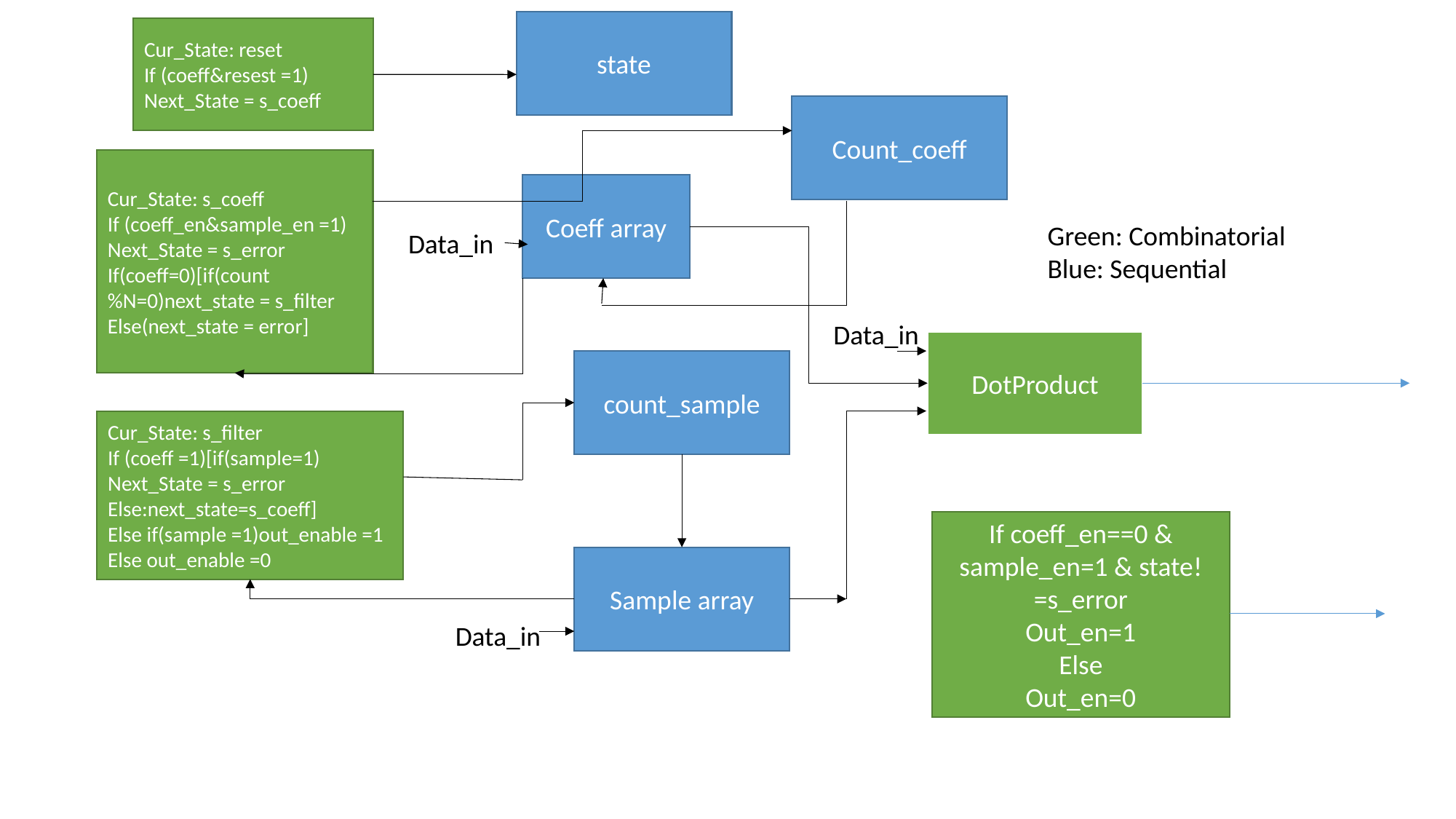

state
Cur_State: reset
If (coeff&resest =1)
Next_State = s_coeff
Count_coeff
Cur_State: s_coeff
If (coeff_en&sample_en =1)
Next_State = s_error
If(coeff=0)[if(count%N=0)next_state = s_filter
Else(next_state = error]
Coeff array
Green: Combinatorial
Blue: Sequential
Data_in
Data_in
DotProduct
count_sample
Cur_State: s_filter
If (coeff =1)[if(sample=1)
Next_State = s_error
Else:next_state=s_coeff]
Else if(sample =1)out_enable =1
Else out_enable =0
If coeff_en==0 & sample_en=1 & state!=s_error
Out_en=1
Else
Out_en=0
Sample array
Data_in